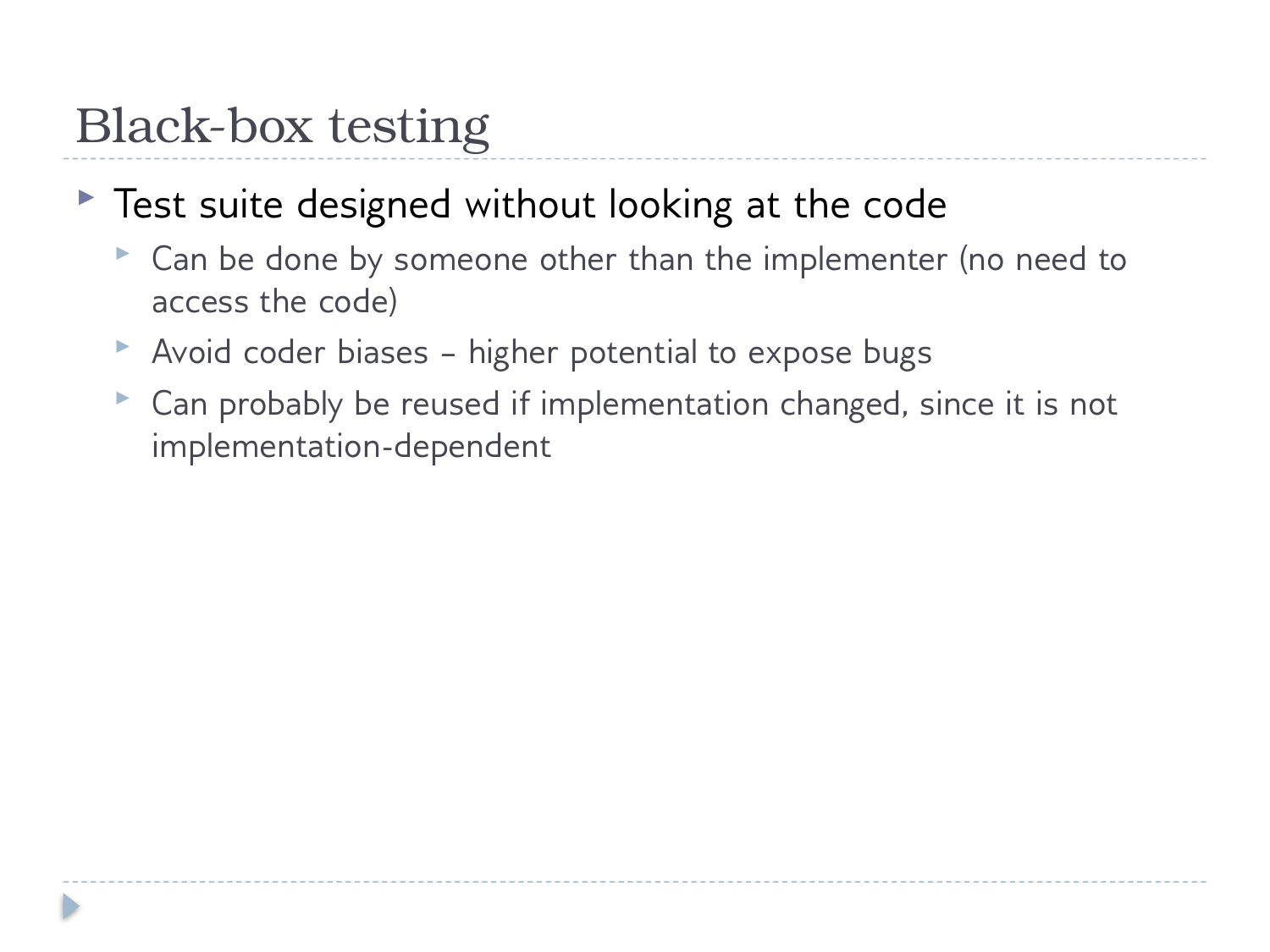

# Black-box testing
Test suite designed without looking at the code
Can be done by someone other than the implementer (no need to access the code)
Avoid coder biases – higher potential to expose bugs
Can probably be reused if implementation changed, since it is not implementation-dependent